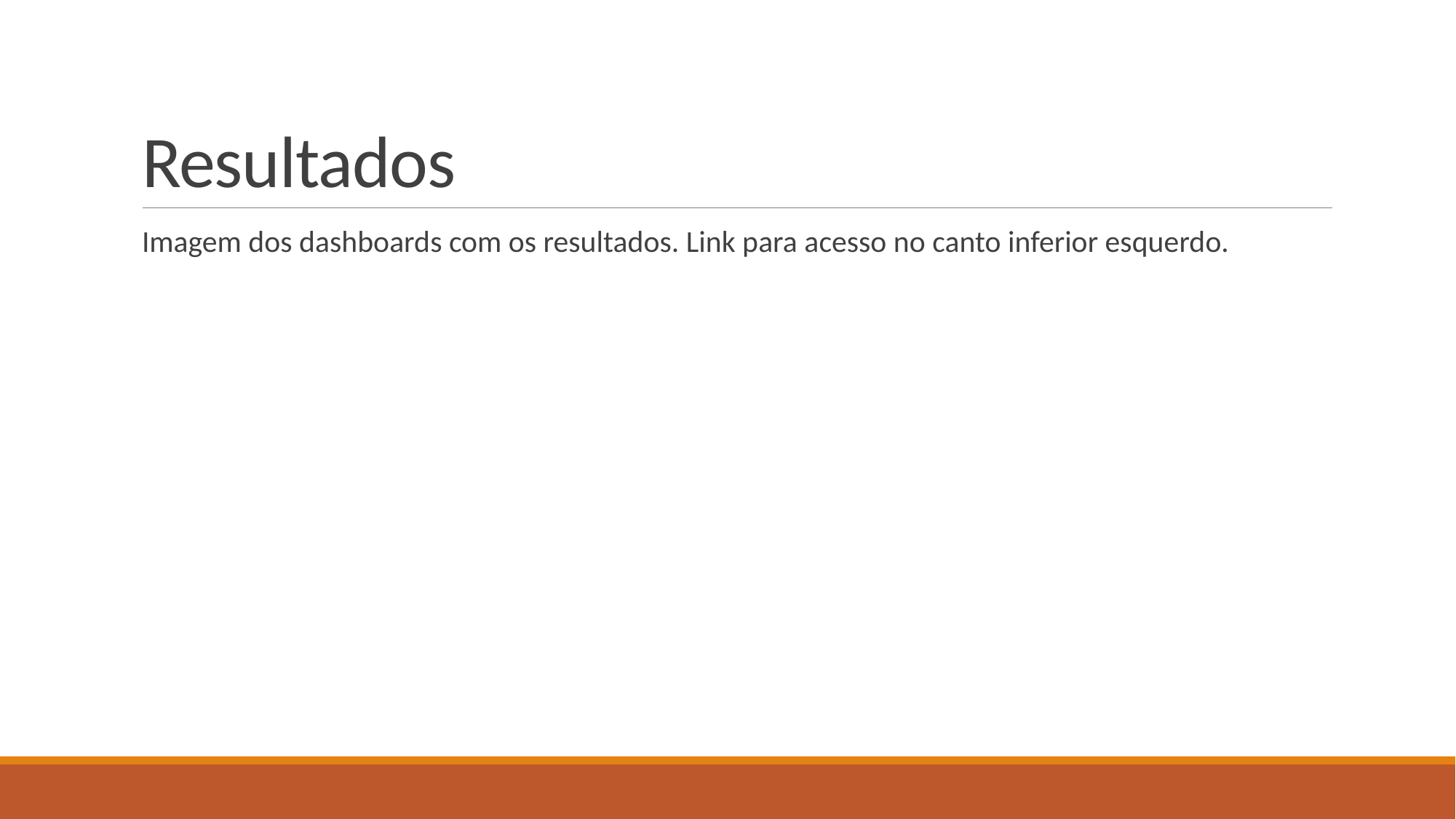

# Resultados
Imagem dos dashboards com os resultados. Link para acesso no canto inferior esquerdo.